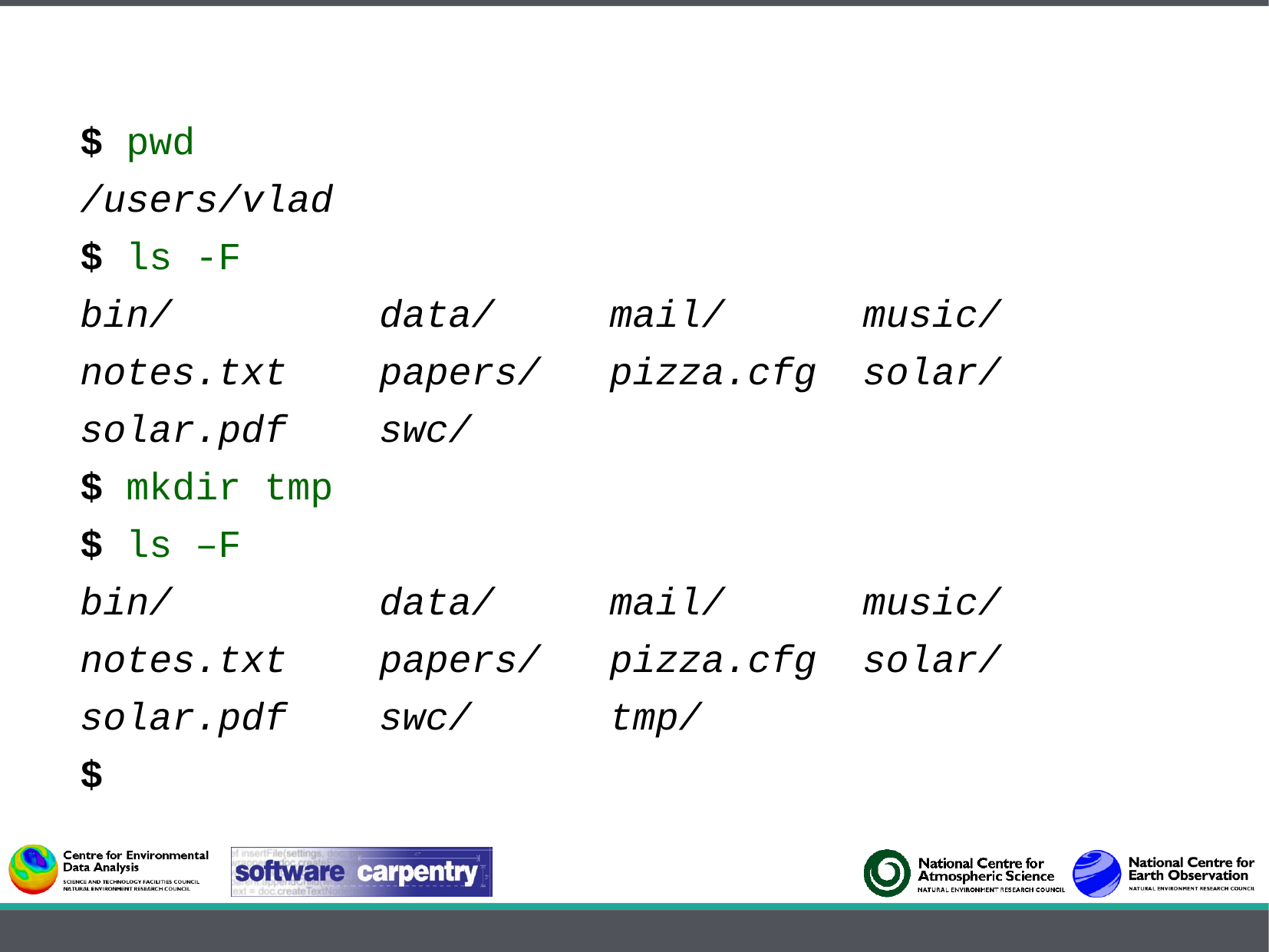

$ pwd
/users/vlad
$ ls -F
bin/         data/     mail/      music/
notes.txt    papers/   pizza.cfg  solar/
solar.pdf    swc/
$ mkdir tmp
$ ls –F
bin/         data/     mail/      music/
notes.txt    papers/   pizza.cfg  solar/
solar.pdf    swc/      tmp/
$